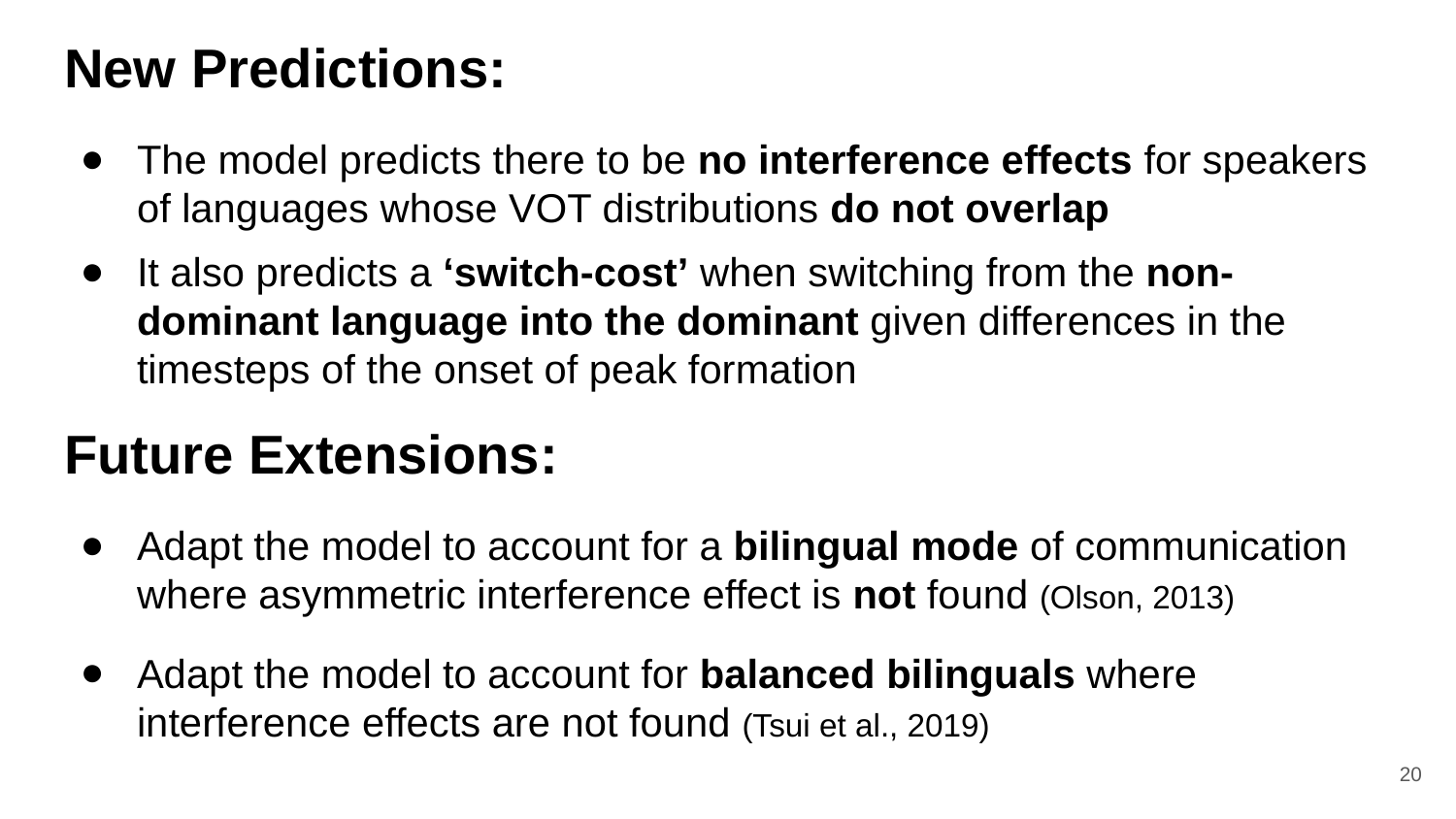

# New Predictions:
The model predicts there to be no interference effects for speakers of languages whose VOT distributions do not overlap
It also predicts a ‘switch-cost’ when switching from the non-dominant language into the dominant given differences in the timesteps of the onset of peak formation
Future Extensions:
Adapt the model to account for a bilingual mode of communication where asymmetric interference effect is not found (Olson, 2013)
Adapt the model to account for balanced bilinguals where interference effects are not found (Tsui et al., 2019)
20